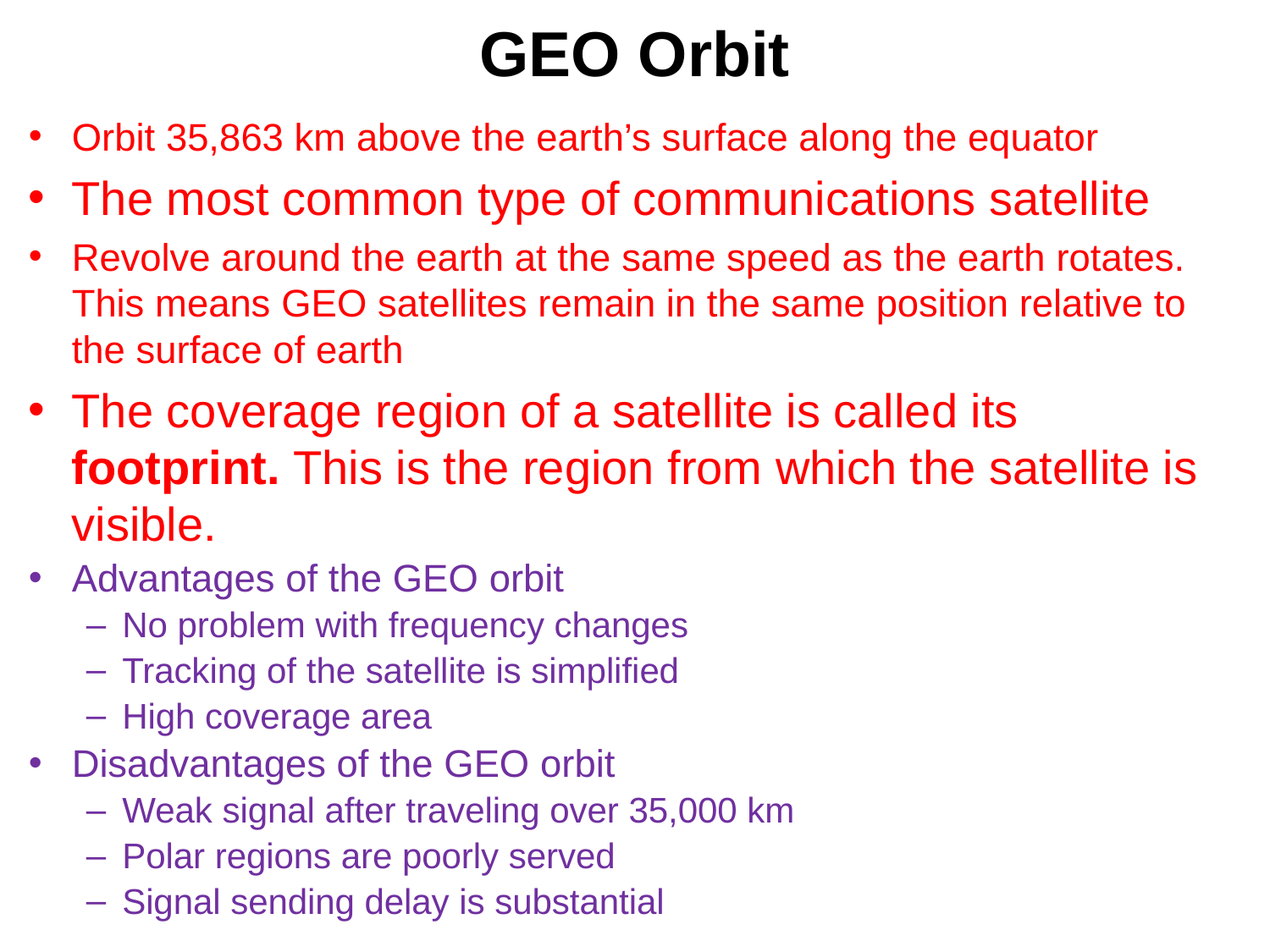

# GEO Orbit
Orbit 35,863 km above the earth’s surface along the equator
The most common type of communications satellite
Revolve around the earth at the same speed as the earth rotates. This means GEO satellites remain in the same position relative to the surface of earth
The coverage region of a satellite is called its footprint. This is the region from which the satellite is visible.
Advantages of the GEO orbit
No problem with frequency changes
Tracking of the satellite is simplified
High coverage area
Disadvantages of the GEO orbit
Weak signal after traveling over 35,000 km
Polar regions are poorly served
Signal sending delay is substantial